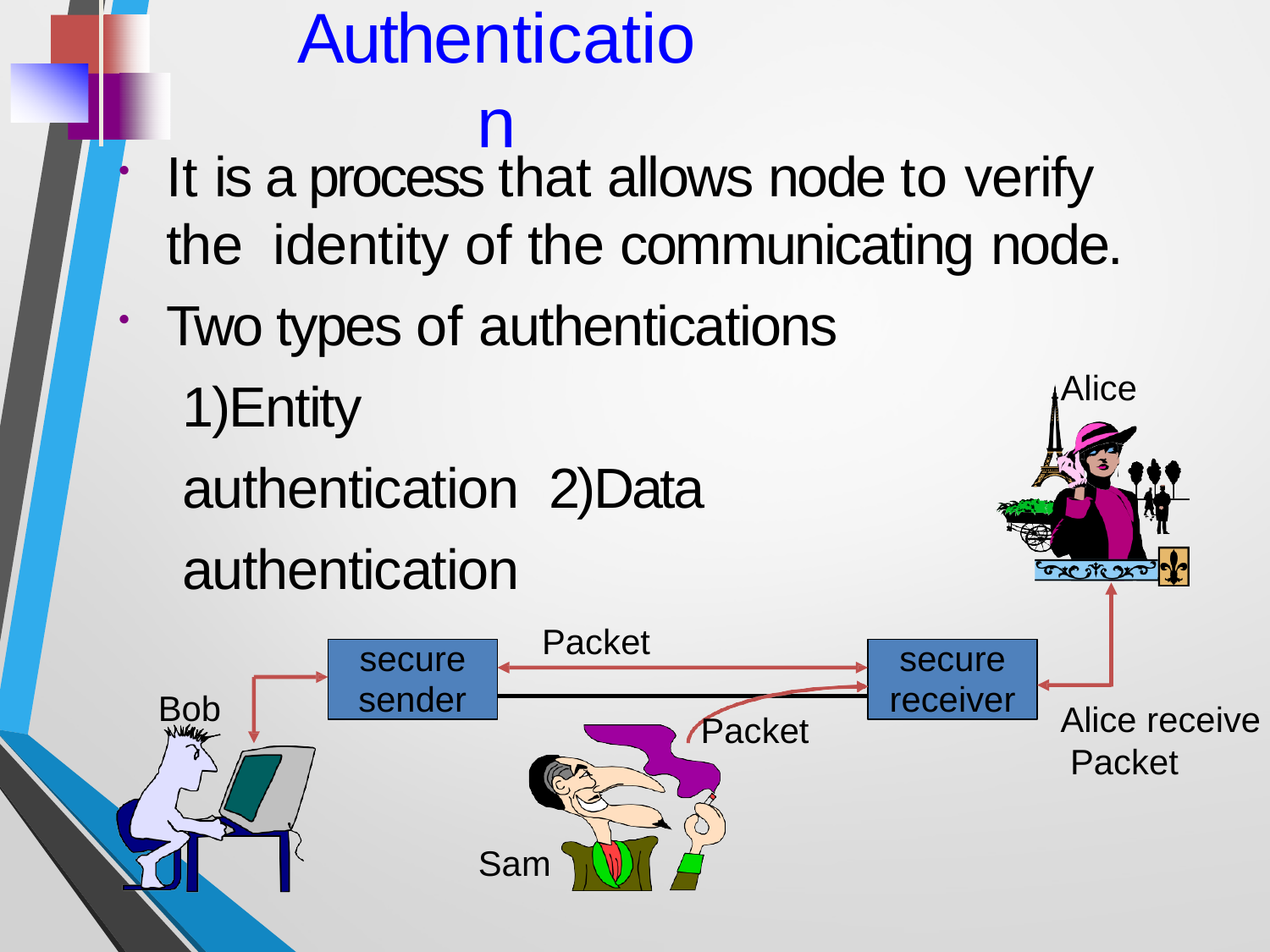

# Authentication

It is a process that allows node to verify the  identity of the communicating node.
Two types of authentications
1)Entity authentication  2)Data authentication
Alice

Packet
secure
sender
secure
receiver

Bob
Alice receive  Packet

Packet

Sam